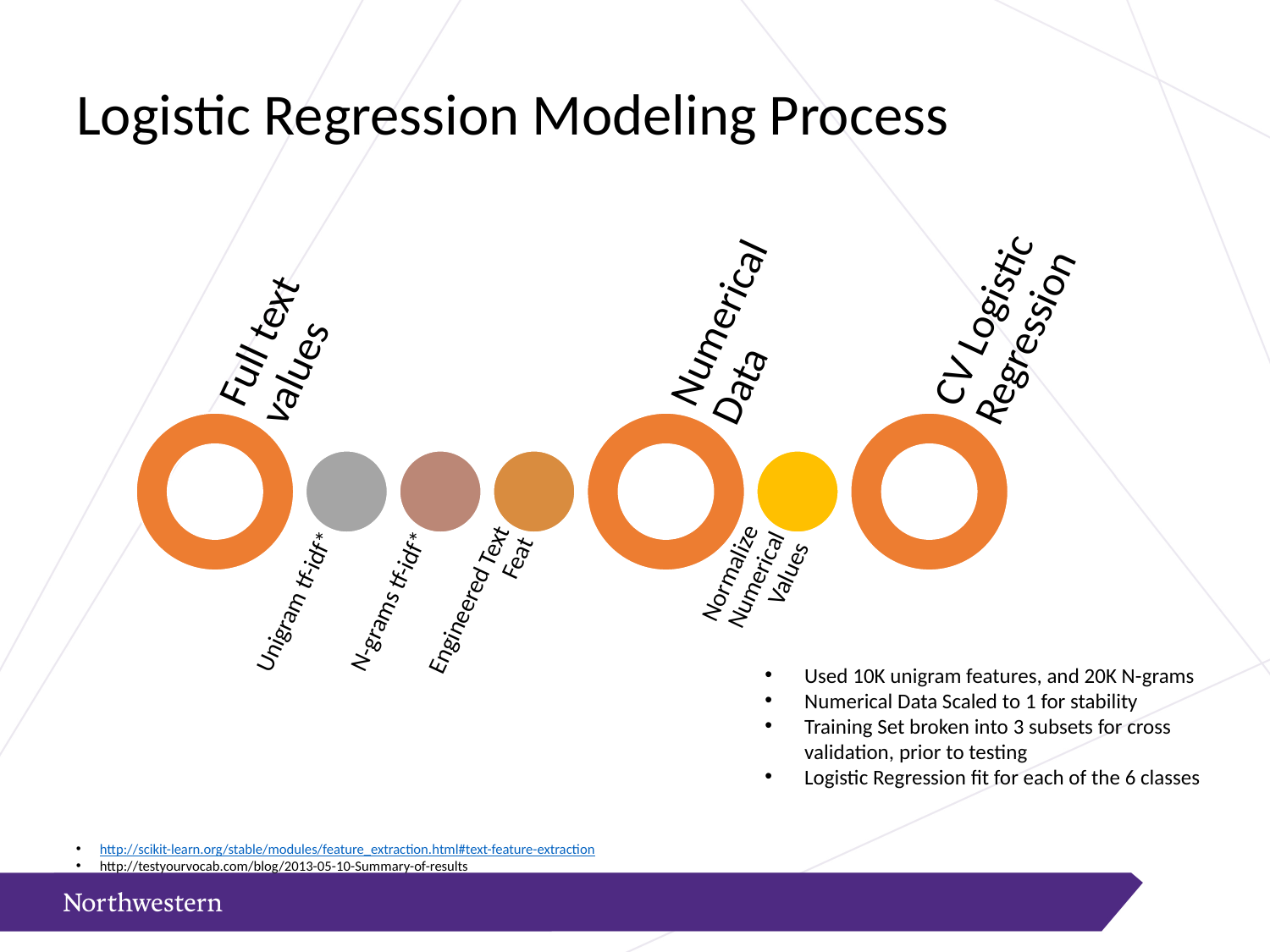

# Logistic Regression Modeling Process
Full text values
Unigram tf-idf*
N-grams tf-idf*
Engineered Text Feat
Numerical Data
Normalize  Numerical Values
CV Logistic Regression
Used 10K unigram features, and 20K N-grams
Numerical Data Scaled to 1 for stability
Training Set broken into 3 subsets for cross validation, prior to testing
Logistic Regression fit for each of the 6 classes
http://scikit-learn.org/stable/modules/feature_extraction.html#text-feature-extraction
http://testyourvocab.com/blog/2013-05-10-Summary-of-results